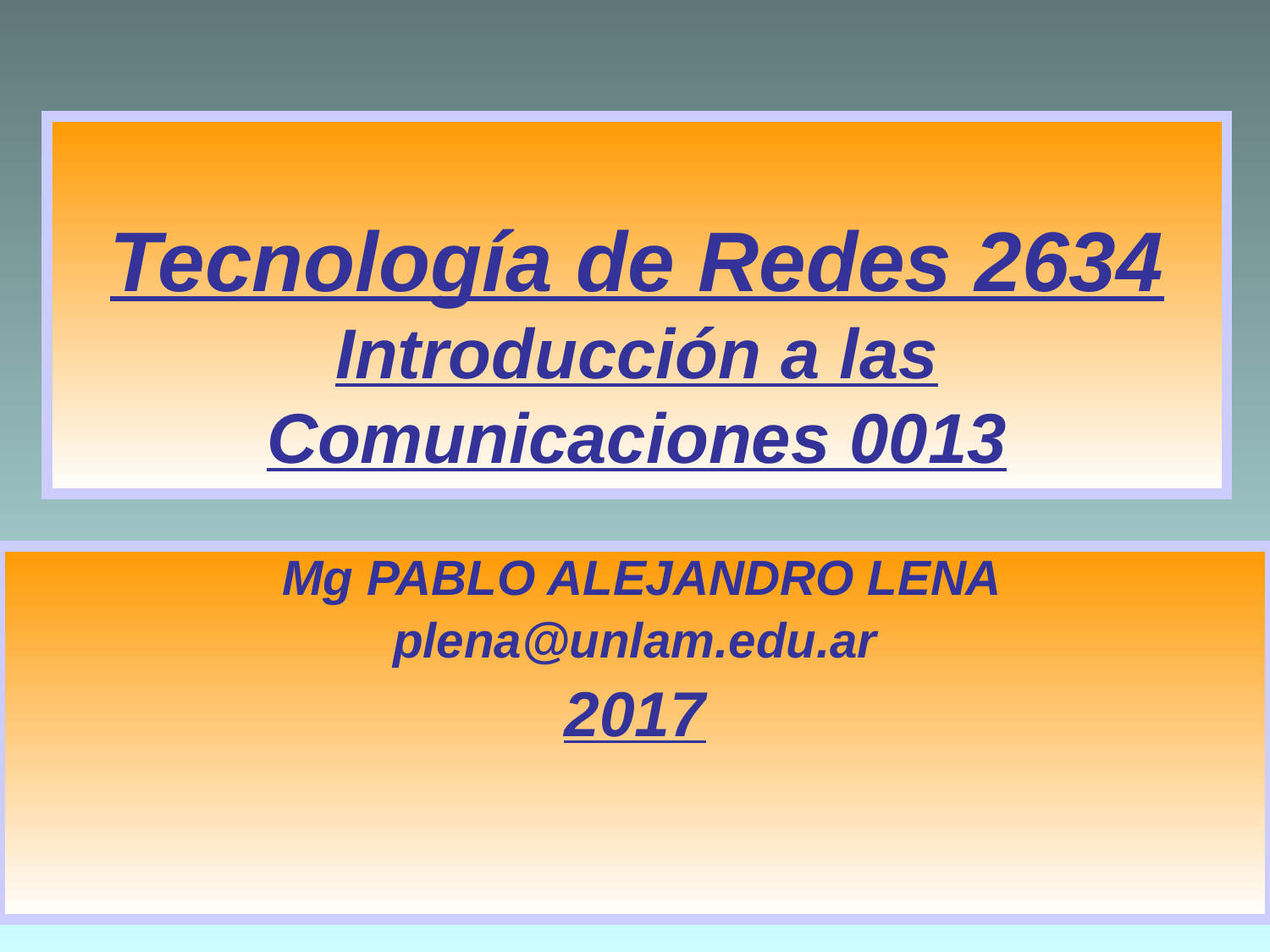

Tecnología de Redes 2634
Introducción a las Comunicaciones 0013
 Mg PABLO ALEJANDRO LENA
plena@unlam.edu.ar
2017